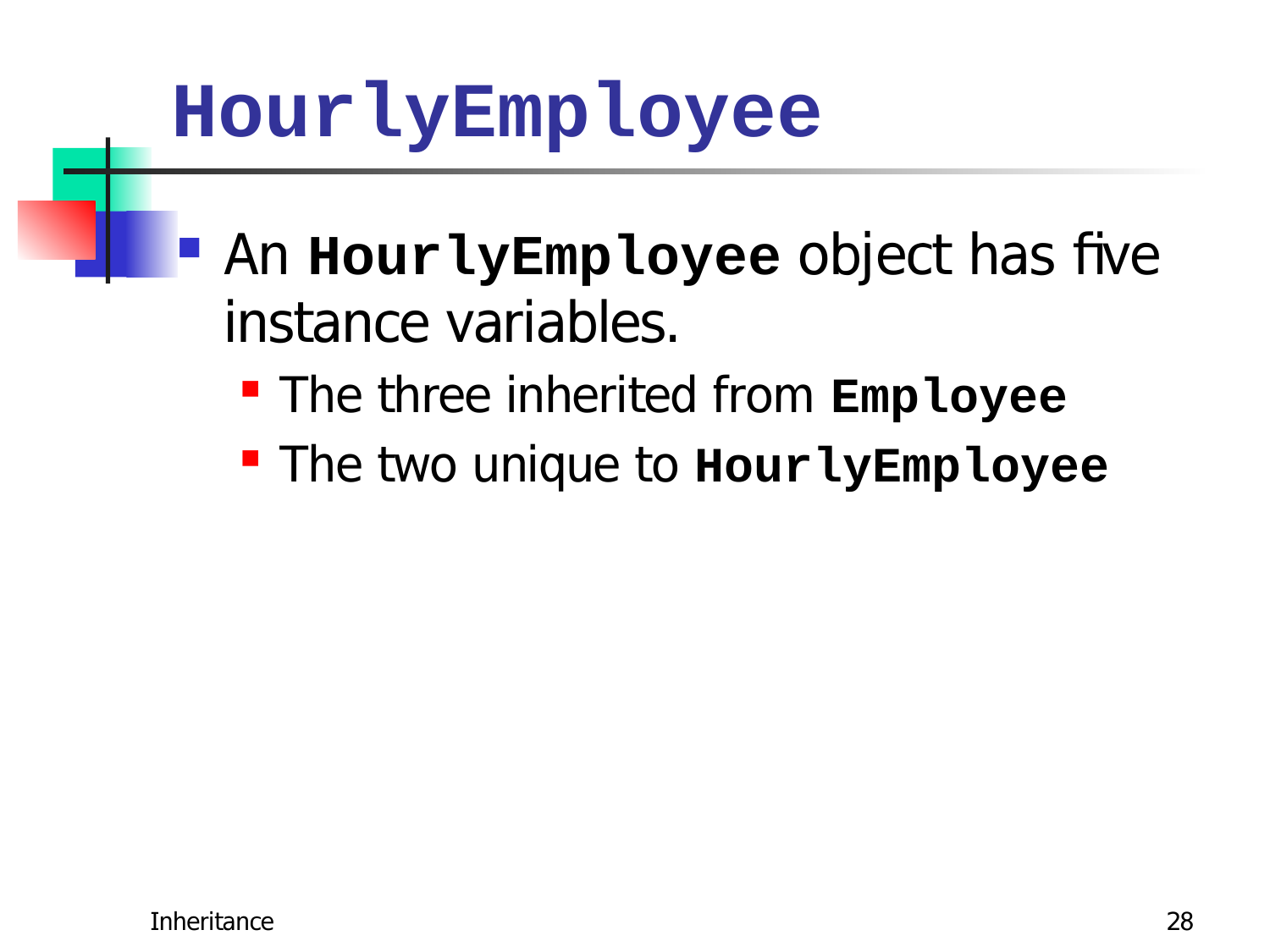

# HourlyEmployee
An HourlyEmployee object has five instance variables.
The three inherited from Employee
The two unique to HourlyEmployee
Inheritance
28